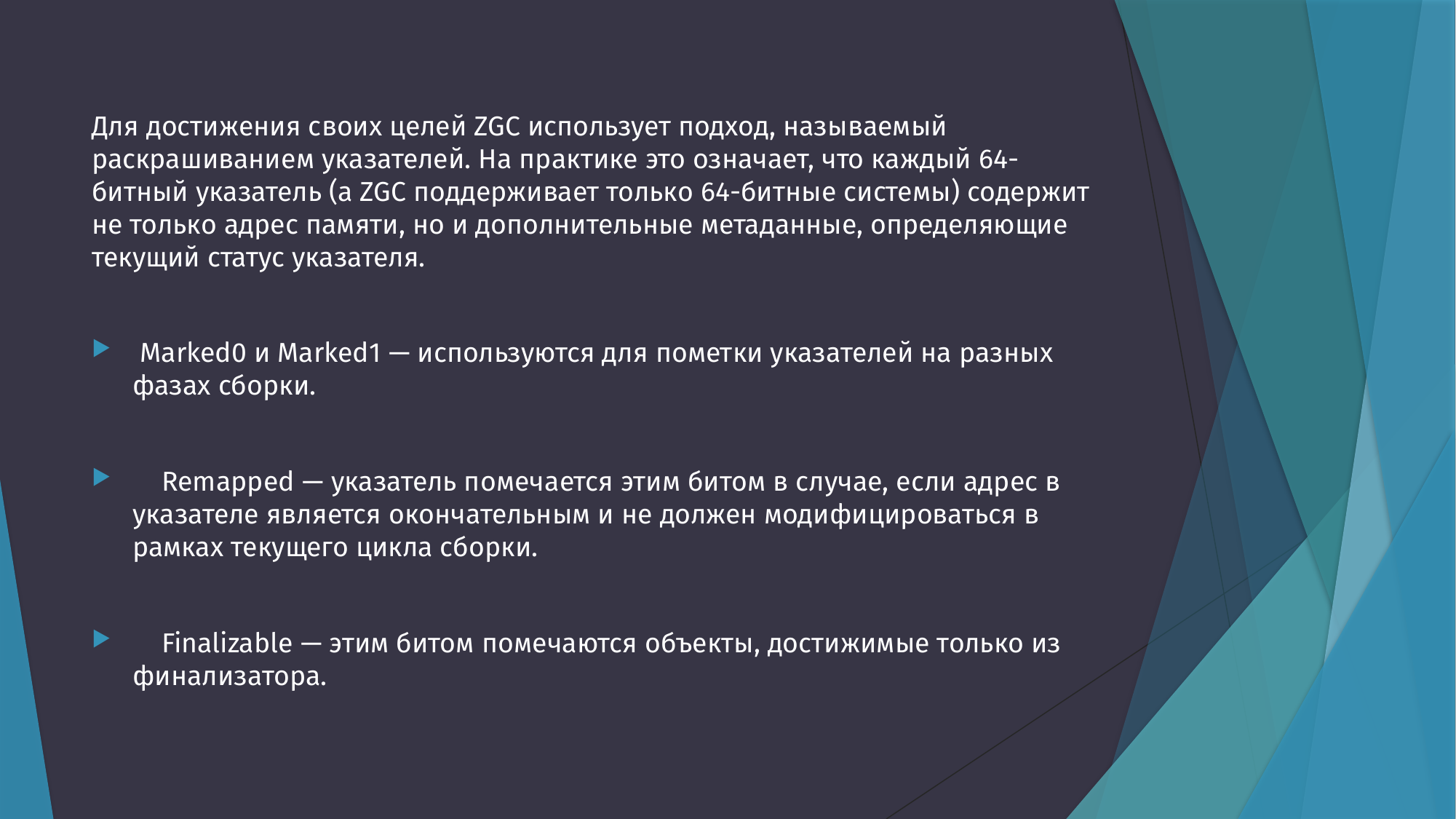

Для достижения своих целей ZGC использует подход, называемый раскрашиванием указателей. На практике это означает, что каждый 64-битный указатель (а ZGC поддерживает только 64-битные системы) содержит не только адрес памяти, но и дополнительные метаданные, определяющие текущий статус указателя.

 Marked0 и Marked1 — используются для пометки указателей на разных фазах сборки.

    Remapped — указатель помечается этим битом в случае, если адрес в указателе является окончательным и не должен модифицироваться в рамках текущего цикла сборки.

    Finalizable — этим битом помечаются объекты, достижимые только из финализатора.